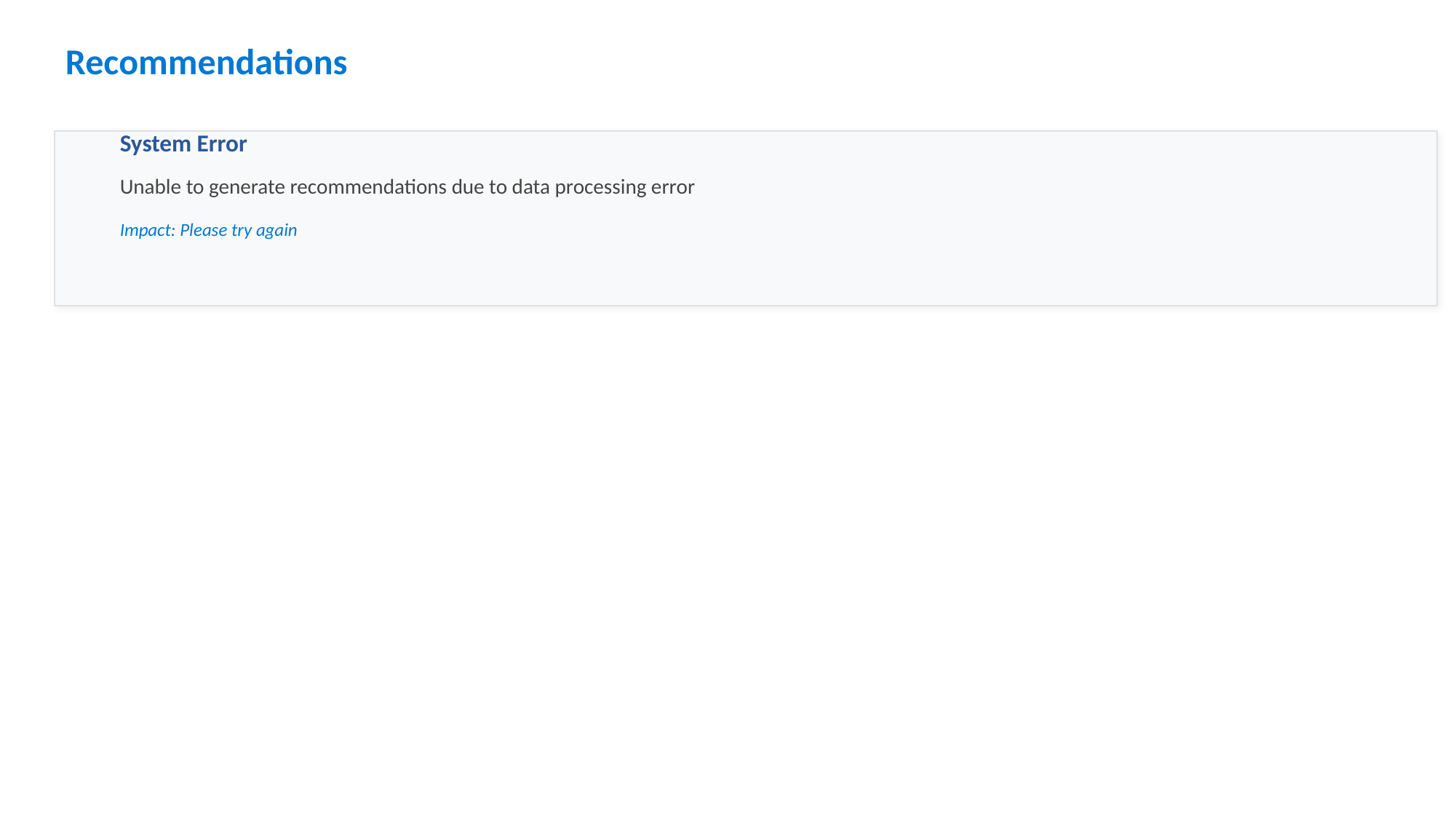

Recommendations

System Error
Unable to generate recommendations due to data processing error
Impact: Please try again